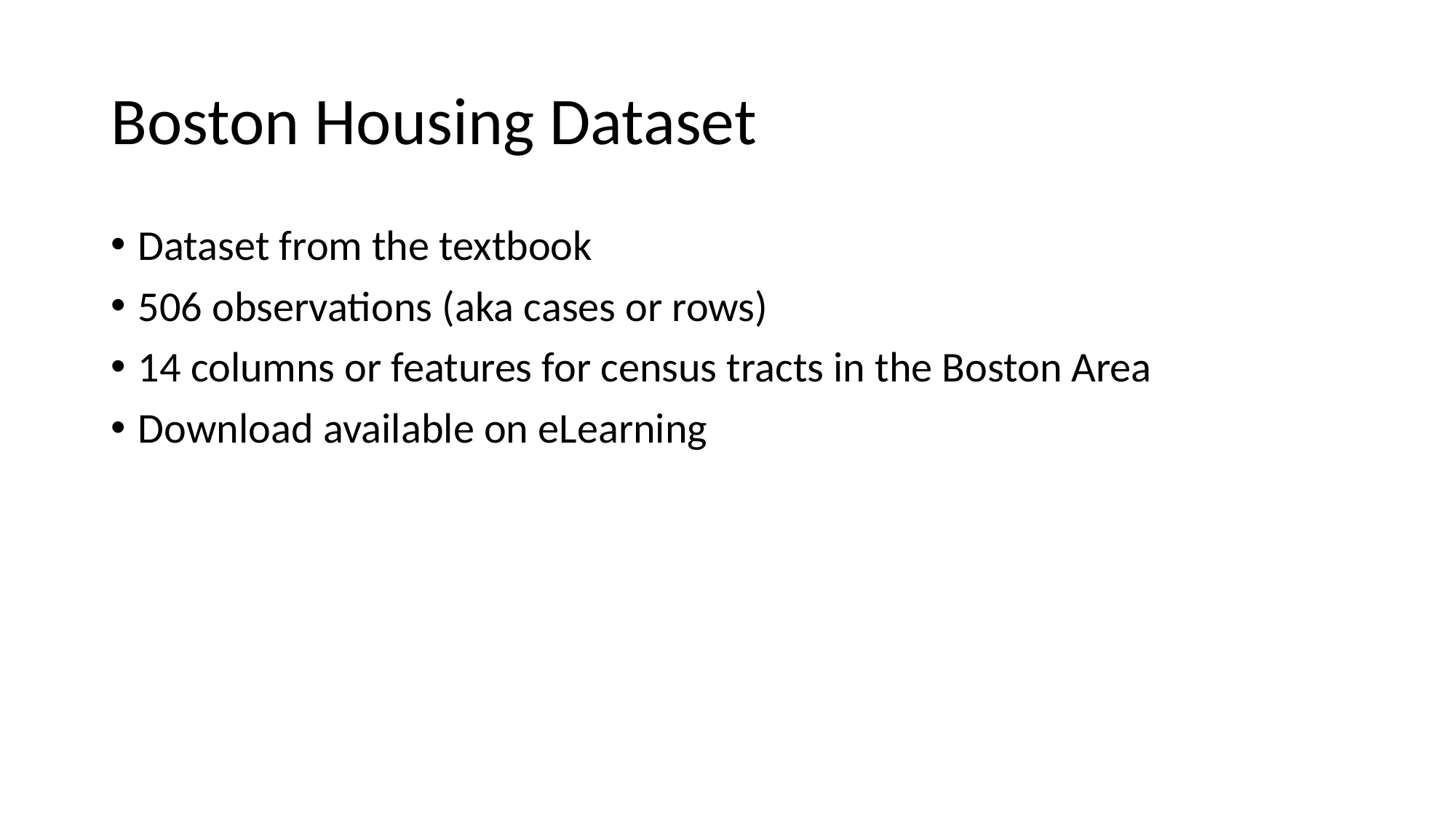

# Boston Housing Dataset
Dataset from the textbook
506 observations (aka cases or rows)
14 columns or features for census tracts in the Boston Area
Download available on eLearning